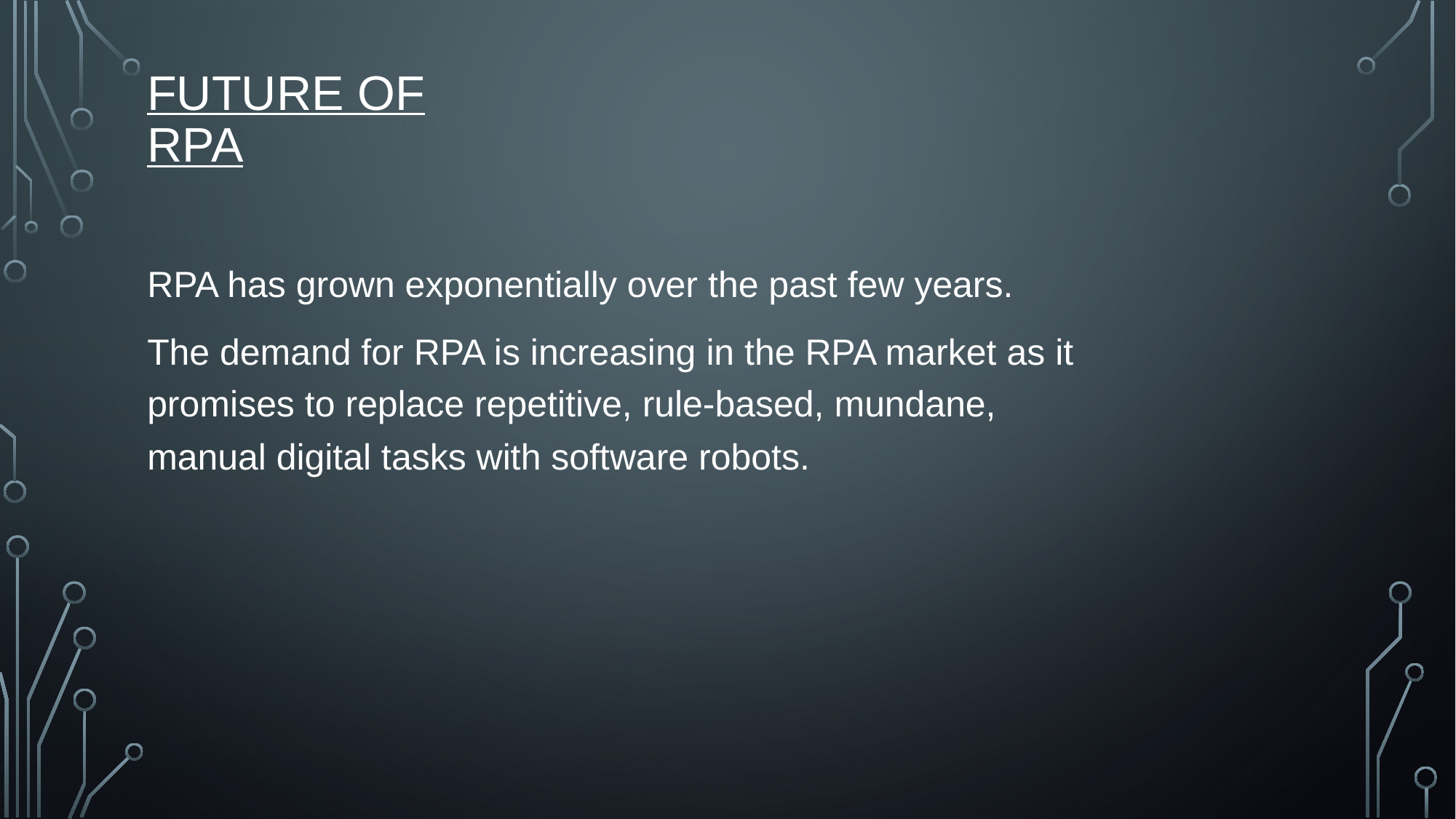

# Future of rpa

RPA has grown exponentially over the past few years.
The demand for RPA is increasing in the RPA market as it promises to replace repetitive, rule-based, mundane, manual digital tasks with software robots.